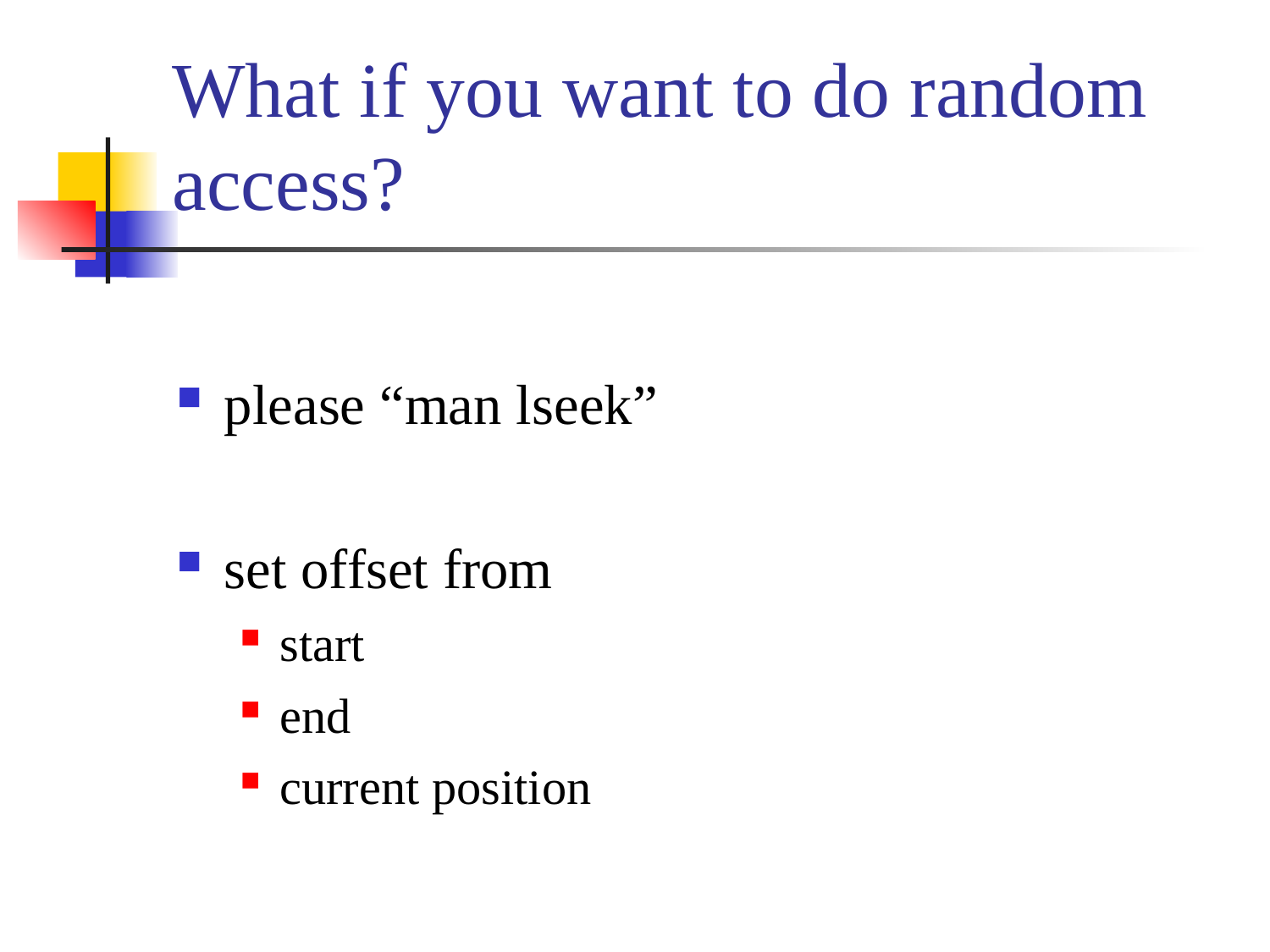

What if you want to do random access?

please “man lseek”

set offset from
start
end
current position